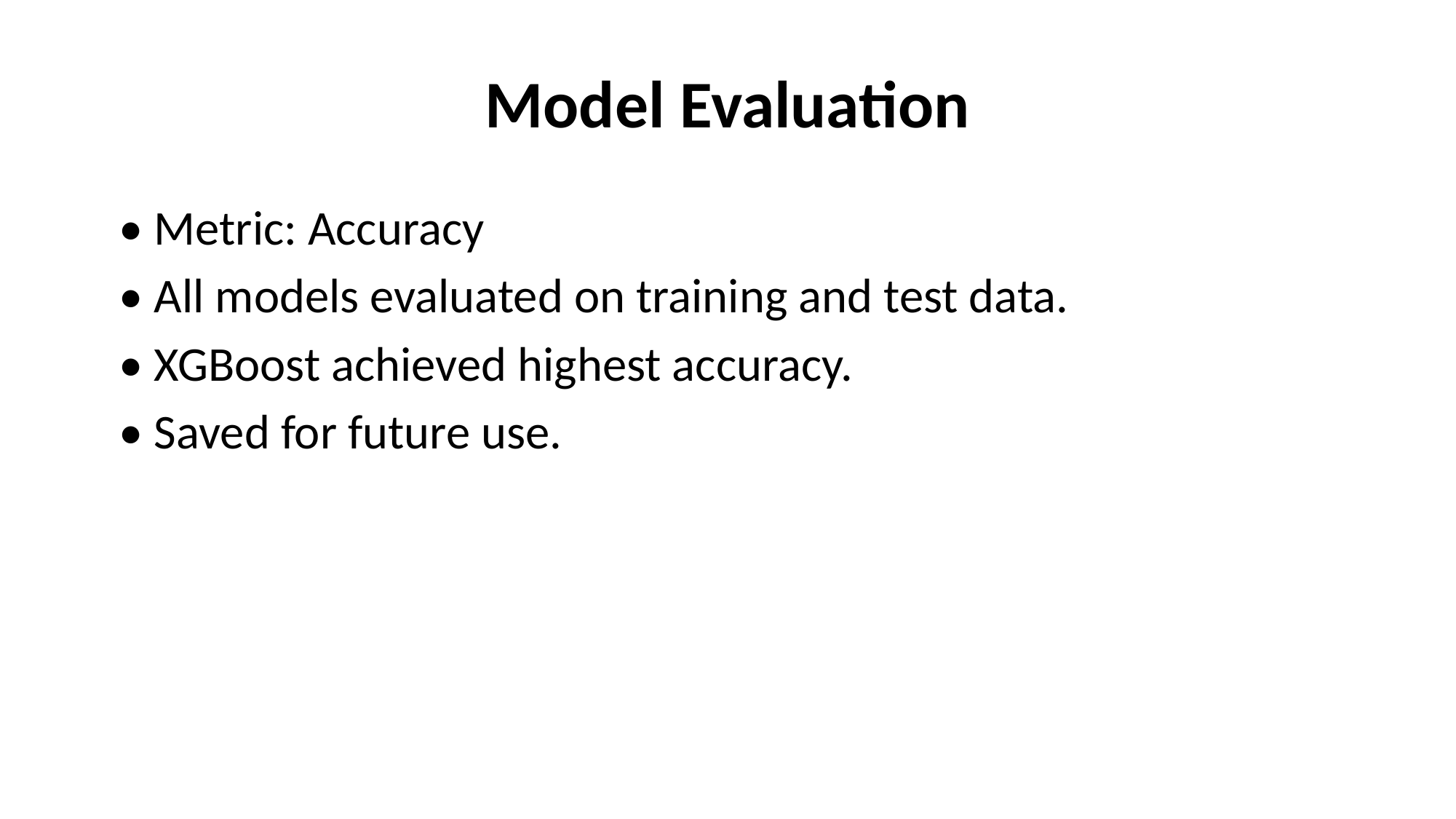

# Model Evaluation
• Metric: Accuracy
• All models evaluated on training and test data.
• XGBoost achieved highest accuracy.
• Saved for future use.